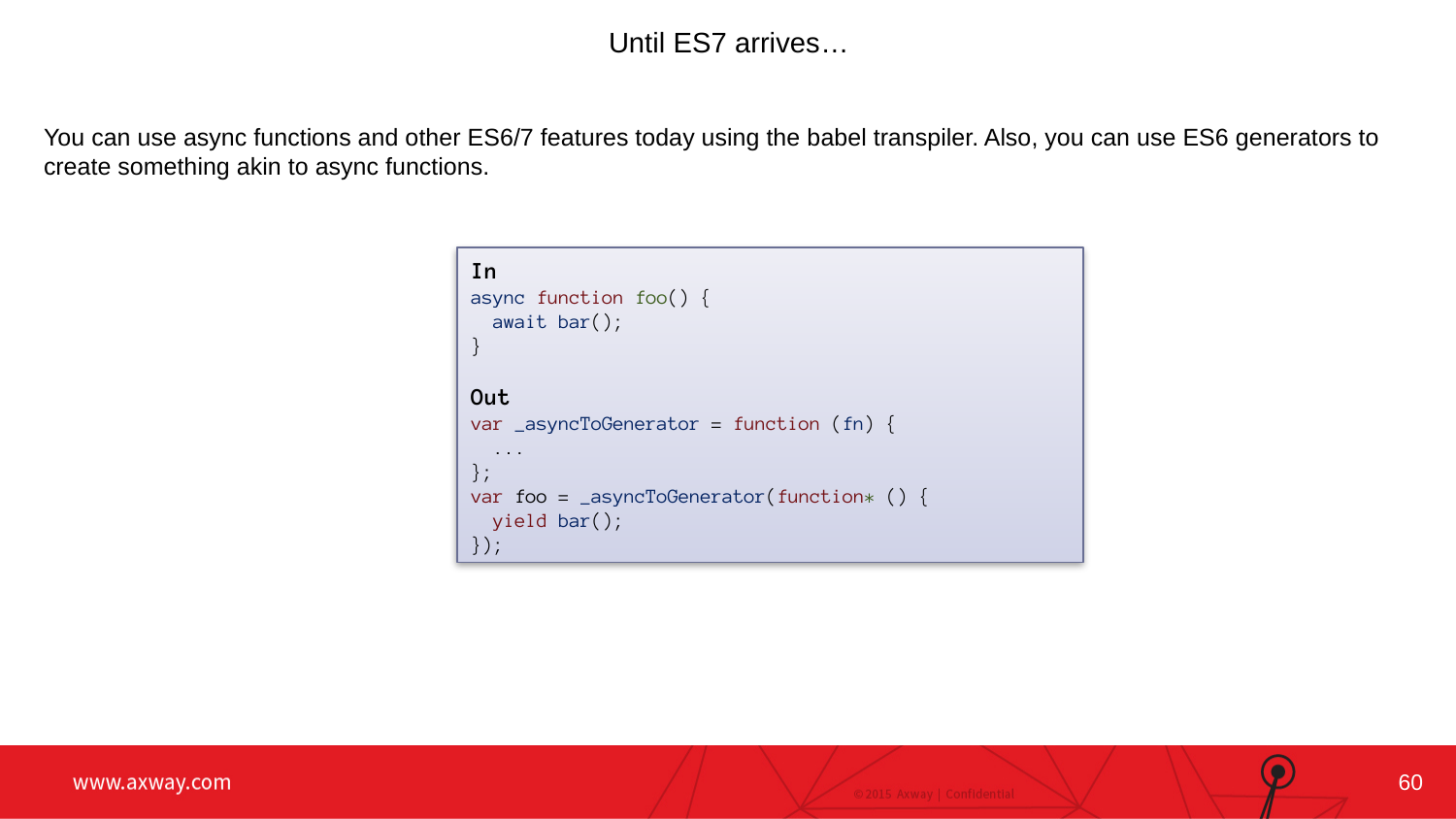

Until ES7 arrives…

You can use async functions and other ES6/7 features today using the babel transpiler. Also, you can use ES6 generators to create something akin to async functions.

In
async function foo() {
  await bar();
}

Out
var _asyncToGenerator = function (fn) {
  ...
};
var foo = _asyncToGenerator(function* () {
  yield bar();
});
Changing the Full-Width Photo:
Ideally new photo is 10” wide x 5” high
(this will fill the entire slide, minus bar)
Double click on photo
Right click on photo
Select “Change Picture” from menu
60